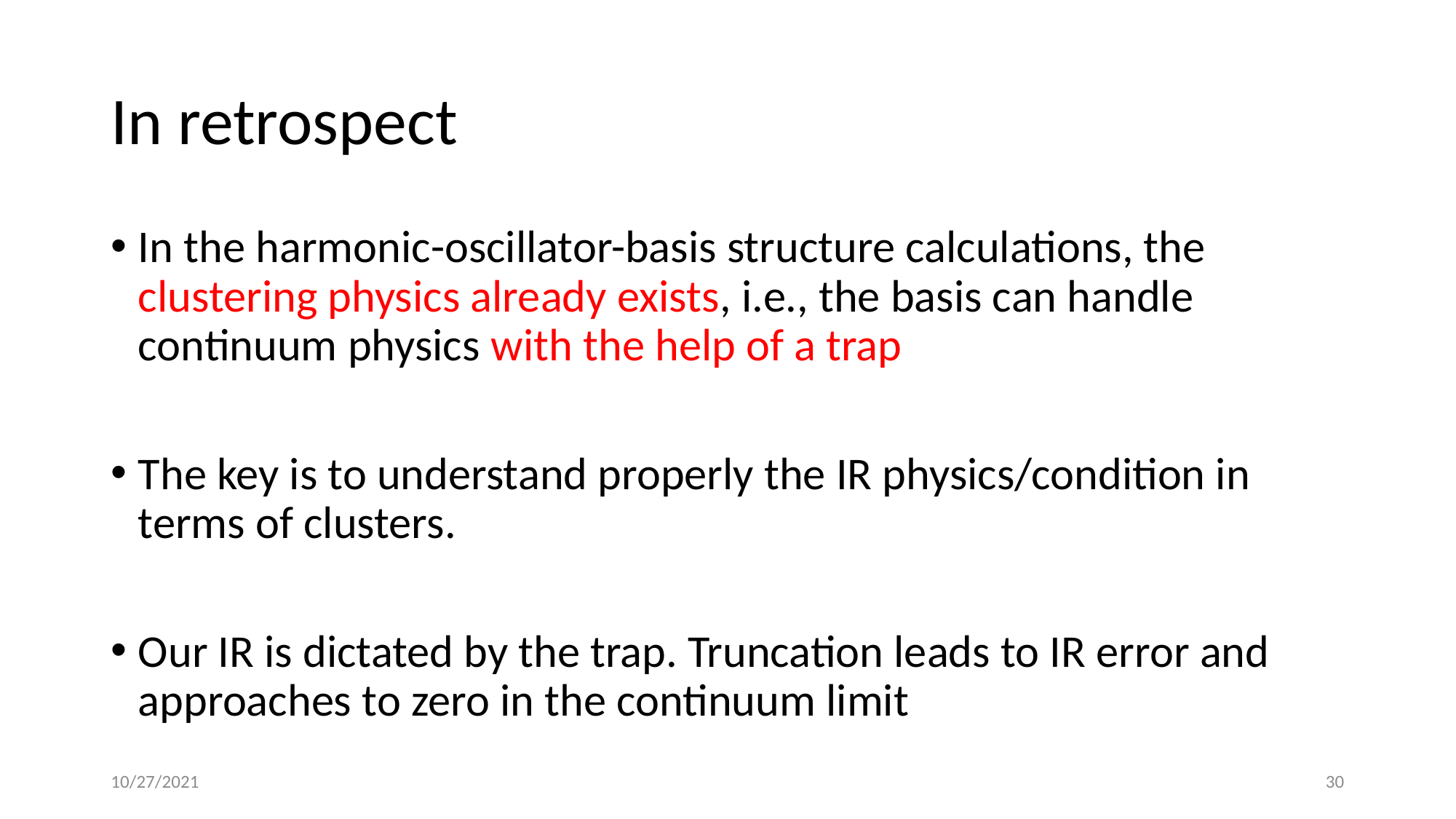

# In retrospect
In the harmonic-oscillator-basis structure calculations, the clustering physics already exists, i.e., the basis can handle continuum physics with the help of a trap

The key is to understand properly the IR physics/condition in terms of clusters.

Our IR is dictated by the trap. Truncation leads to IR error and approaches to zero in the continuum limit

10/27/2021
30